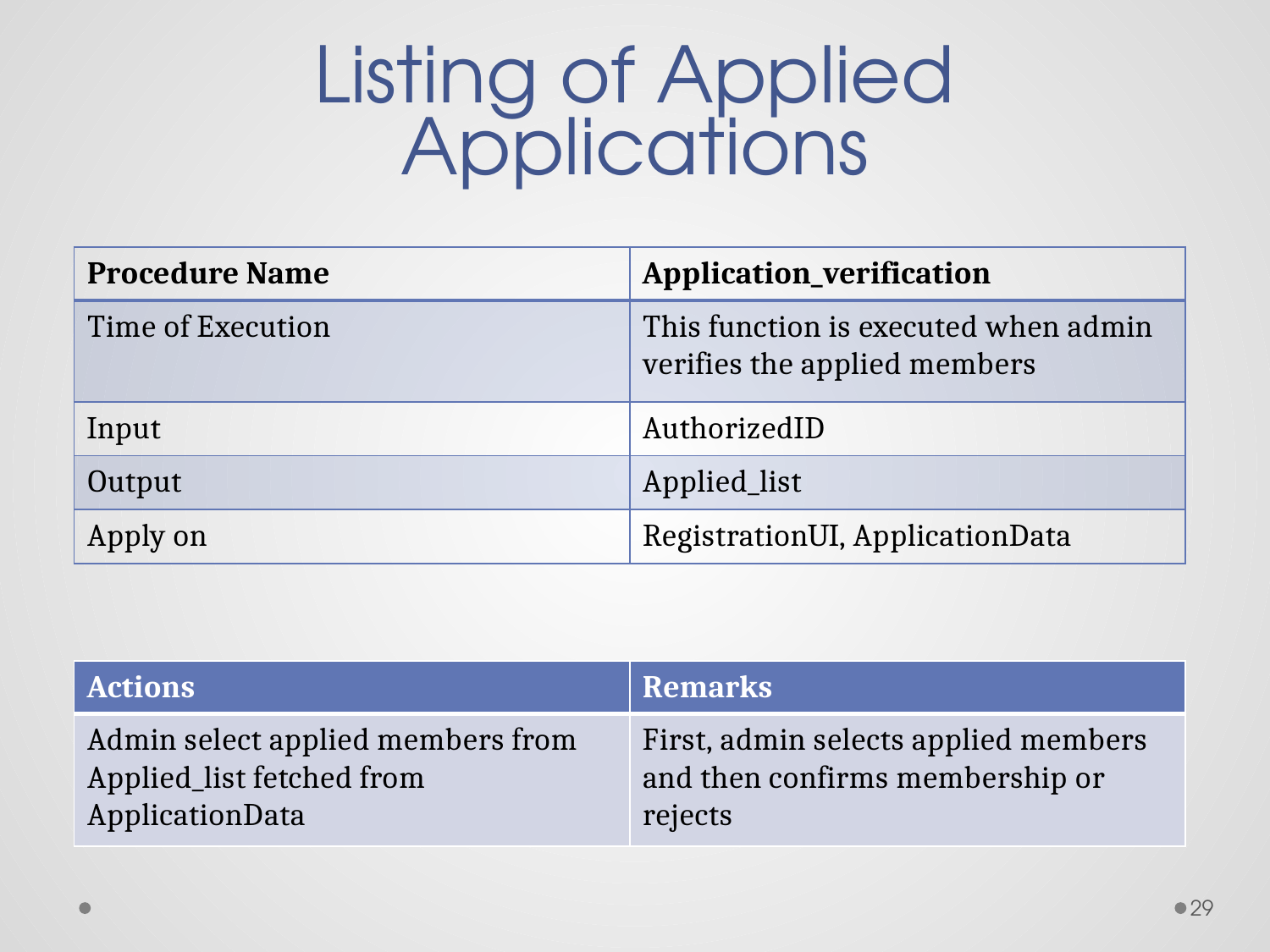

Listing of Applied Applications
| Procedure Name | Application\_verification |
| --- | --- |
| Time of Execution | This function is executed when admin verifies the applied members |
| Input | AuthorizedID |
| Output | Applied\_list |
| Apply on | RegistrationUI, ApplicationData |
| Actions | Remarks |
| --- | --- |
| Admin select applied members from Applied\_list fetched from ApplicationData | First, admin selects applied members and then confirms membership or rejects |
29